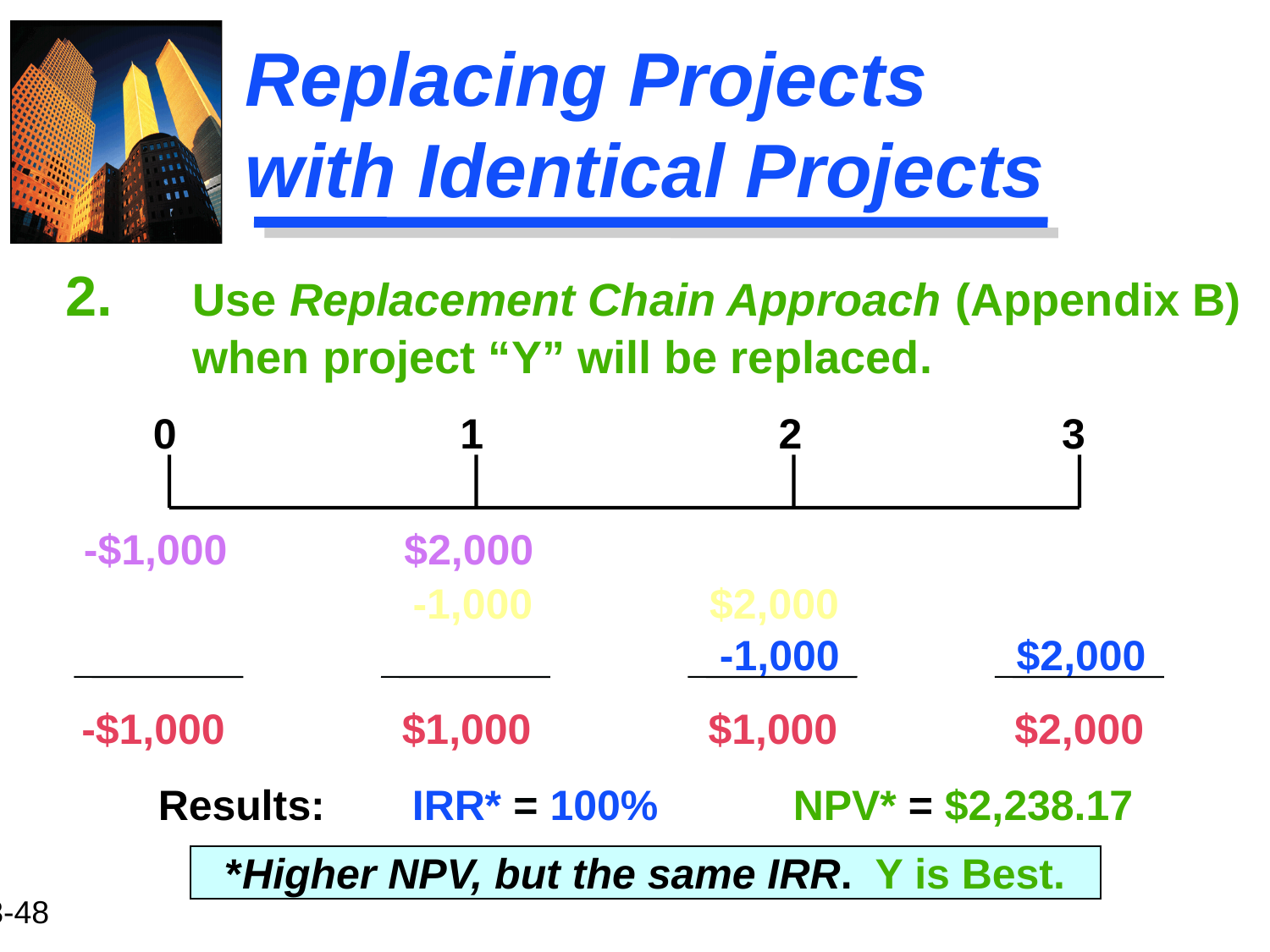

# Replacing Projects 		 with Identical Projects

2.	Use Replacement Chain Approach (Appendix B) when project “Y” will be replaced.
0                        1                         2                      3

-$1,000               $2,000
  -1,000               $2,000
  -1,000               $2,000

-$1,000               $1,000               $1,000               $2,000
Results:	IRR* = 100% 	NPV* = $2,238.17
*Higher NPV, but the same IRR.  Y is Best.